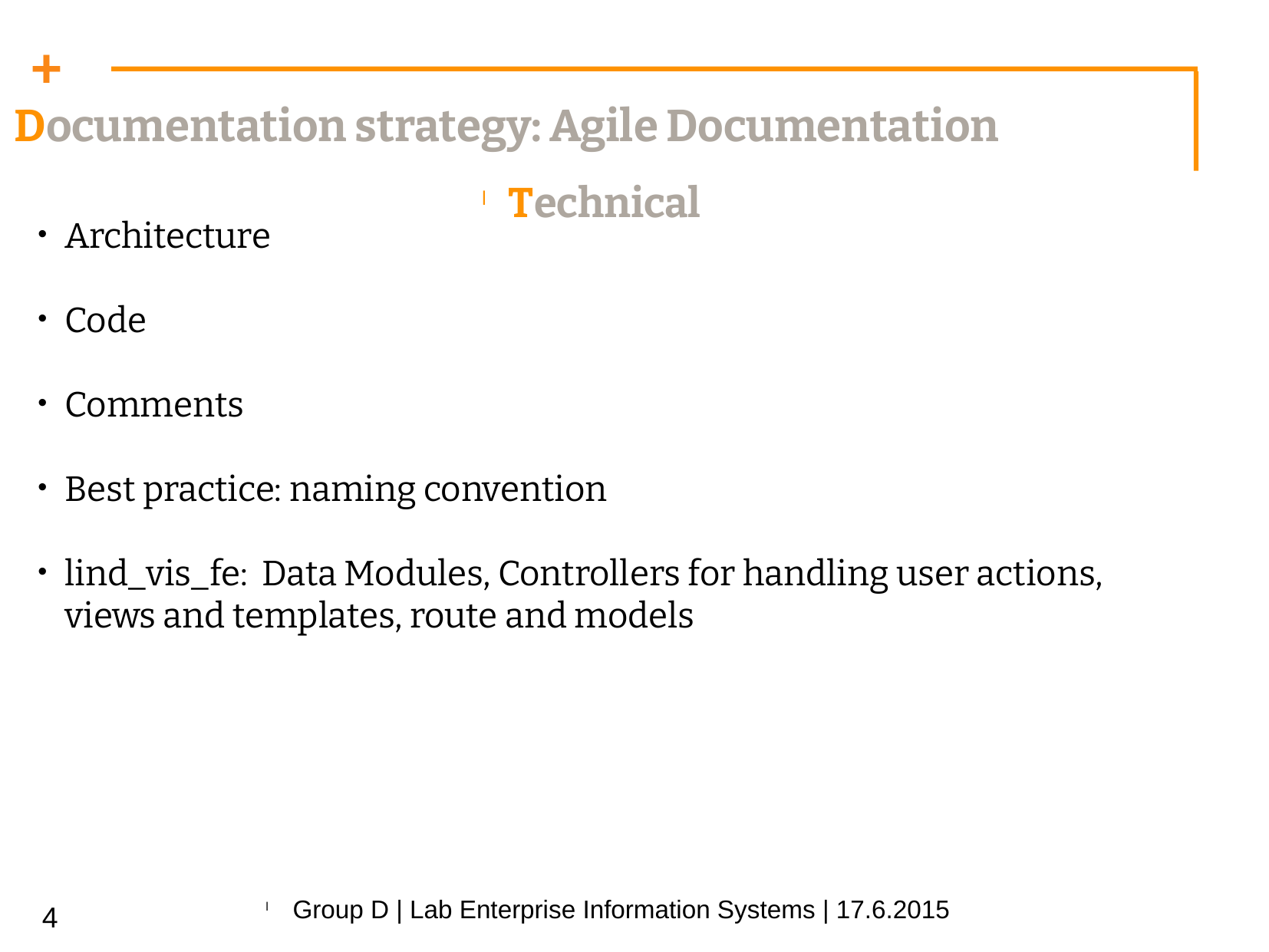

Documentation strategy: Agile Documentation

Technical
Architecture

Code

Comments

Best practice: naming convention

lind_vis_fe:  Data Modules, Controllers for handling user actions, views and templates, route and models

Group D | Lab Enterprise Information Systems | 17.6.2015
4